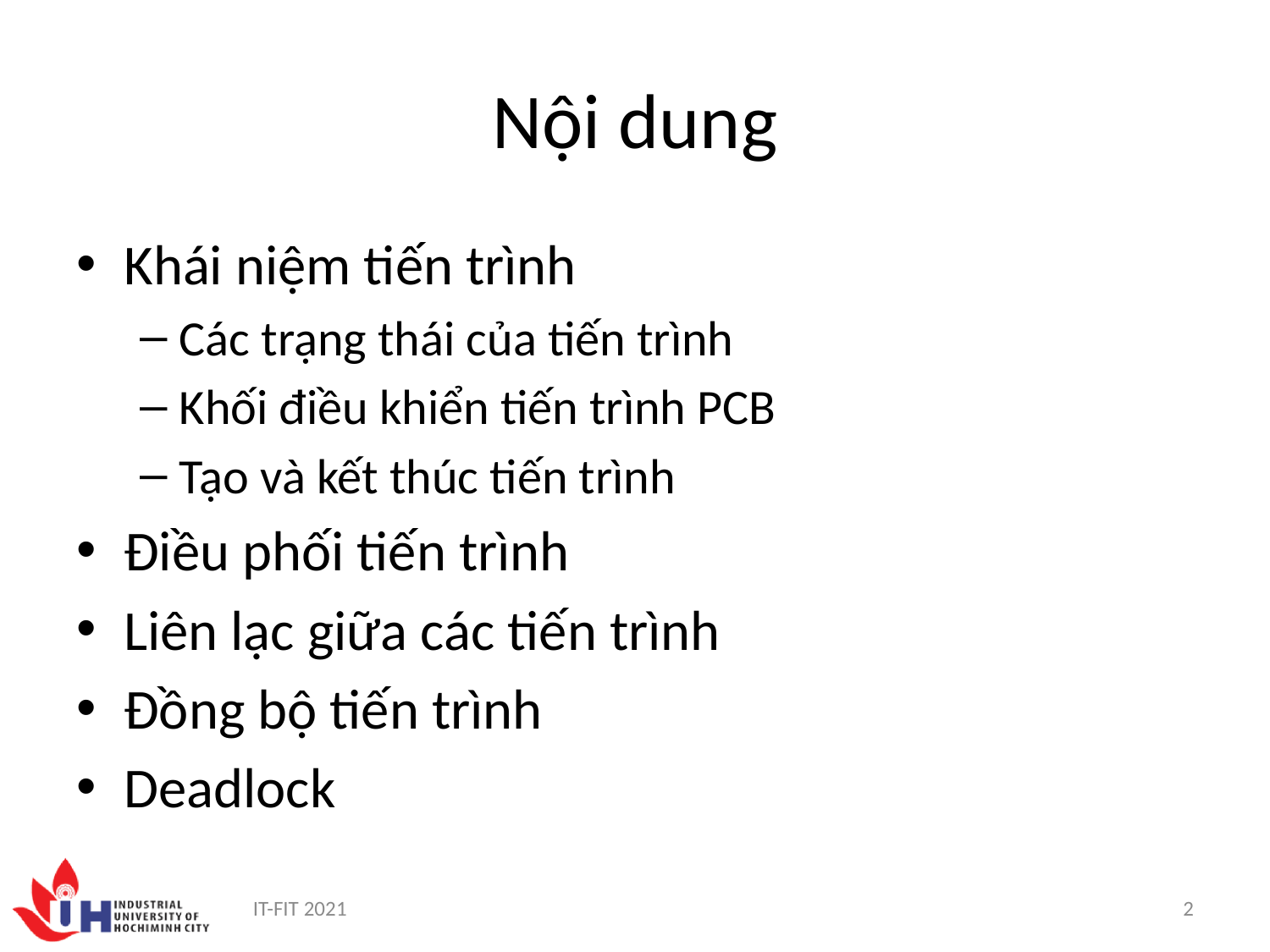

# Nội dung
Khái niệm tiến trình
Các trạng thái của tiến trình
Khối điều khiển tiến trình PCB
Tạo và kết thúc tiến trình
Điều phối tiến trình
Liên lạc giữa các tiến trình
Đồng bộ tiến trình
Deadlock
IT-FIT 2021
2